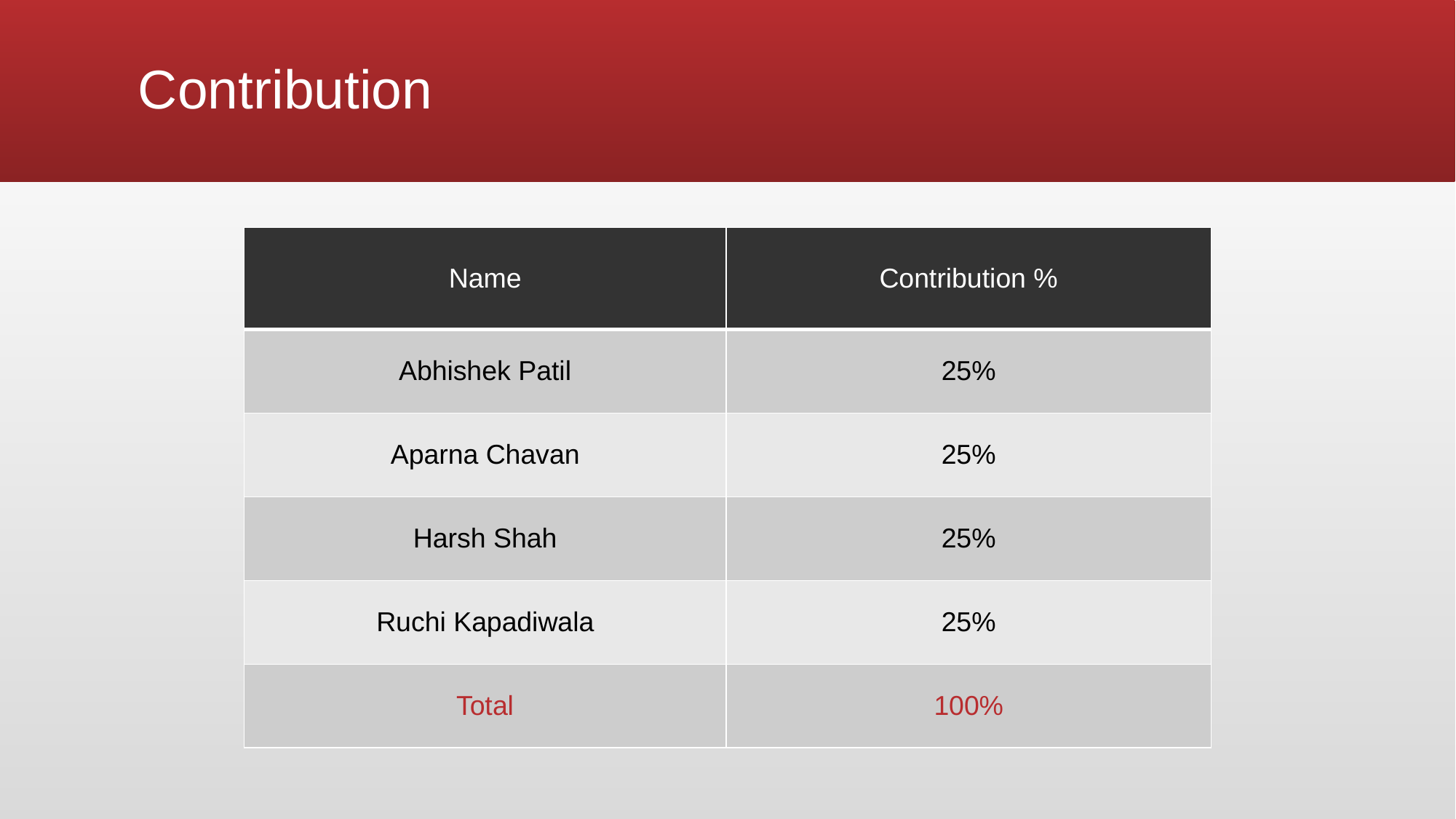

# Contribution
| Name | Contribution % |
| --- | --- |
| Abhishek Patil | 25% |
| Aparna Chavan | 25% |
| Harsh Shah | 25% |
| Ruchi Kapadiwala | 25% |
| Total | 100% |